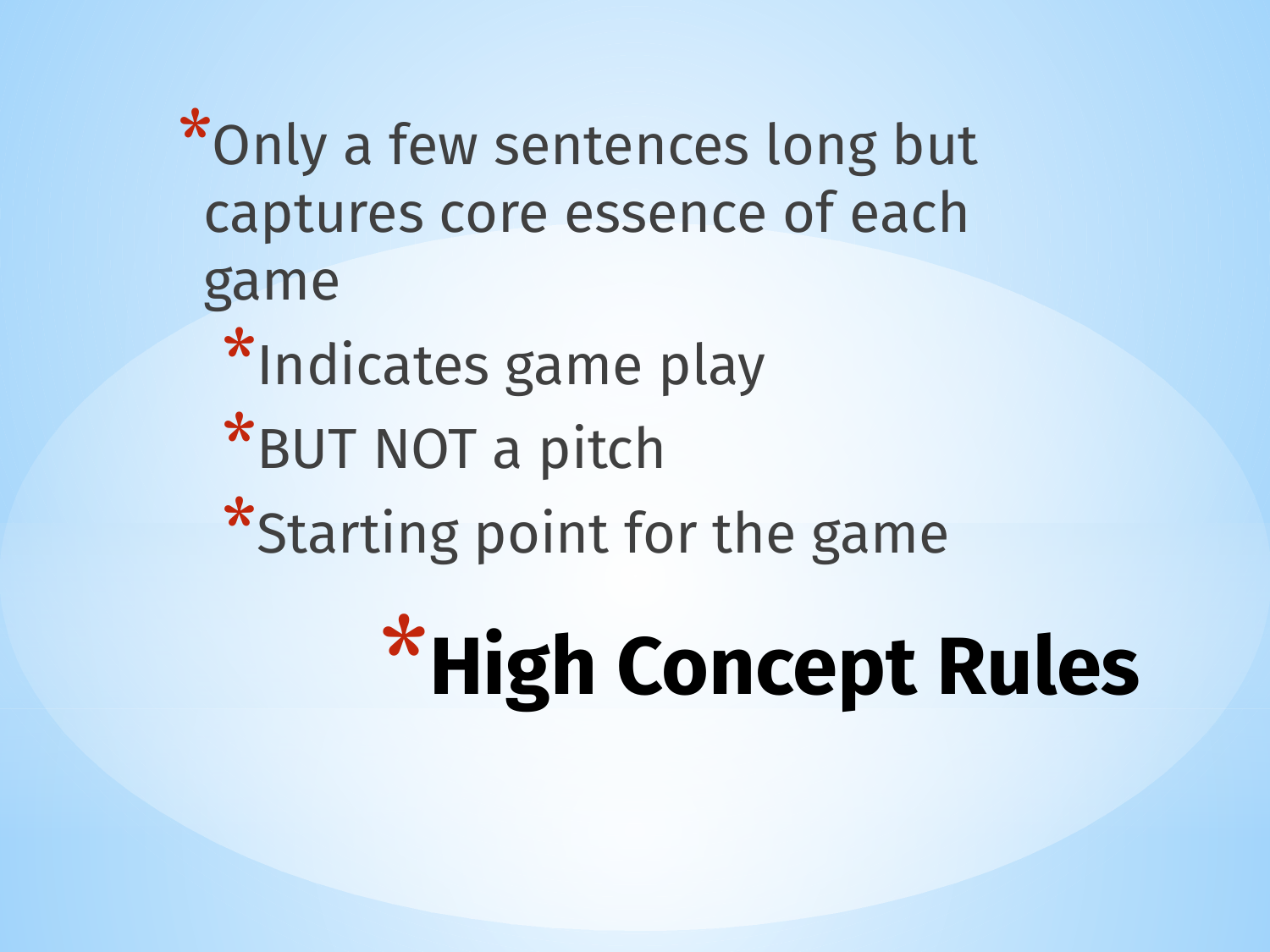

Only a few sentences long but captures core essence of each game
Indicates game play
BUT NOT a pitch
Starting point for the game
# High Concept Rules